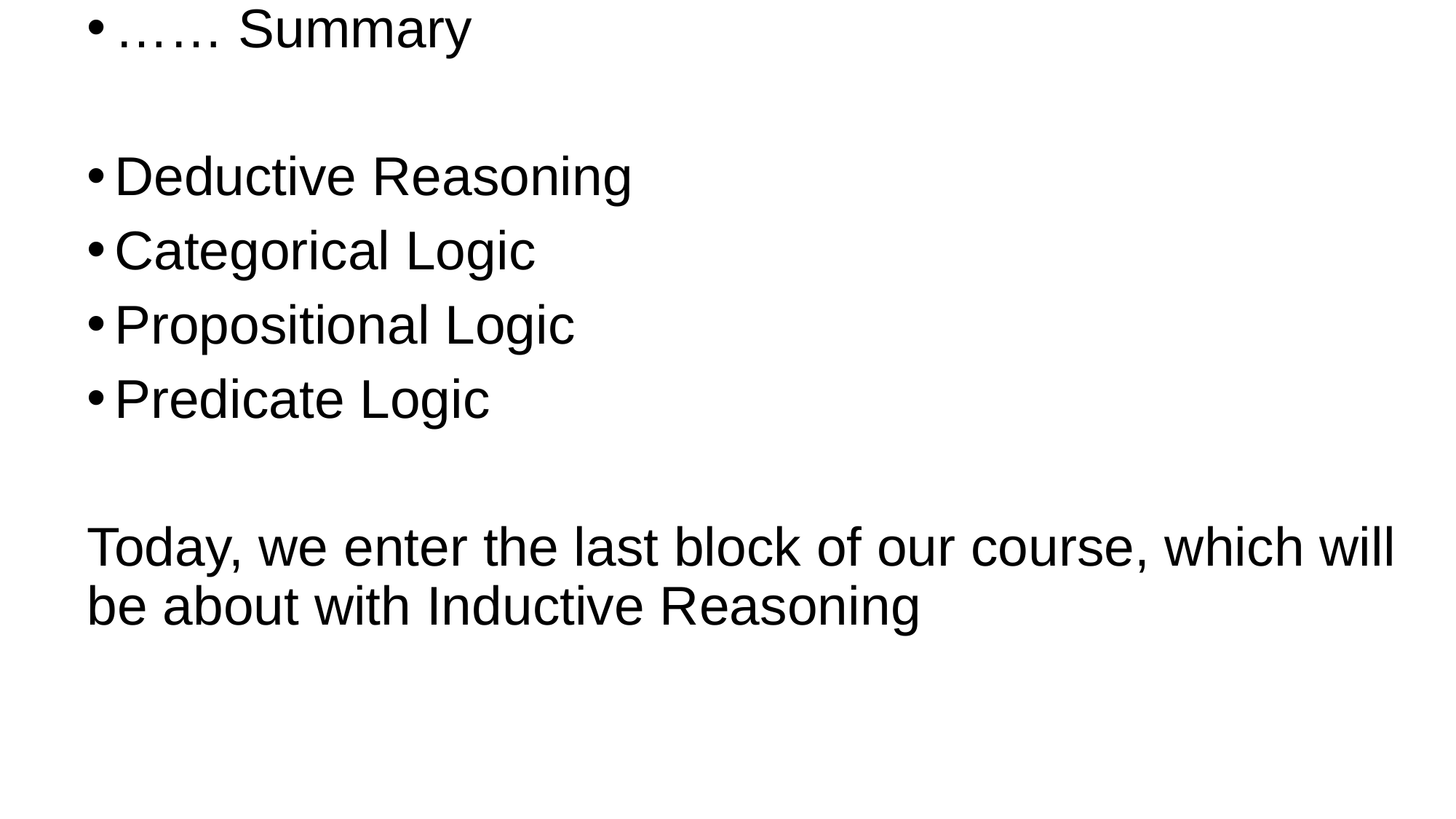

# …… Summary

Deductive Reasoning
Categorical Logic
Propositional Logic
Predicate Logic

Today, we enter the last block of our course, which will be about with Inductive Reasoning